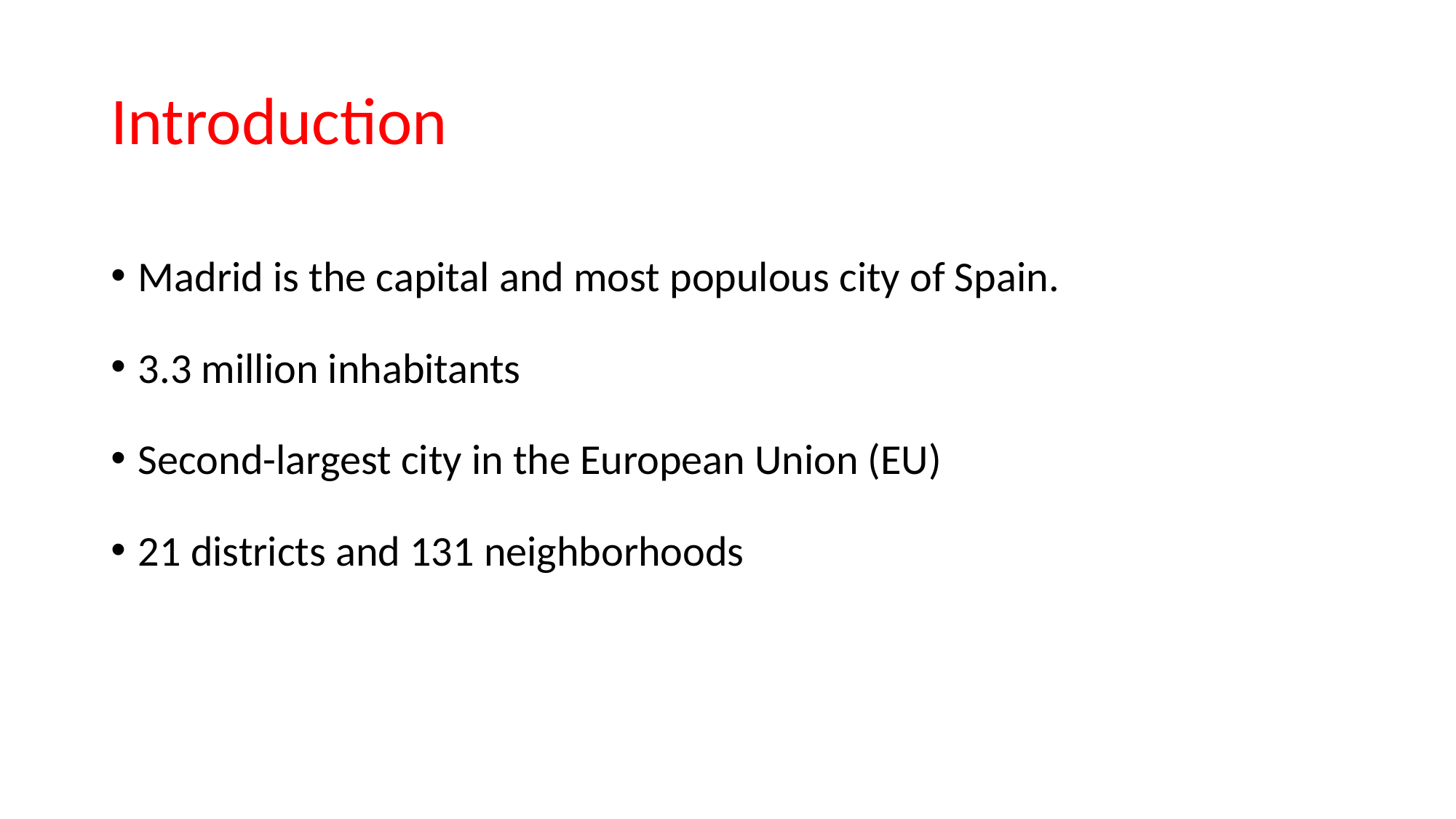

# Introduction
Madrid is the capital and most populous city of Spain.
3.3 million inhabitants
Second-largest city in the European Union (EU)
21 districts and 131 neighborhoods